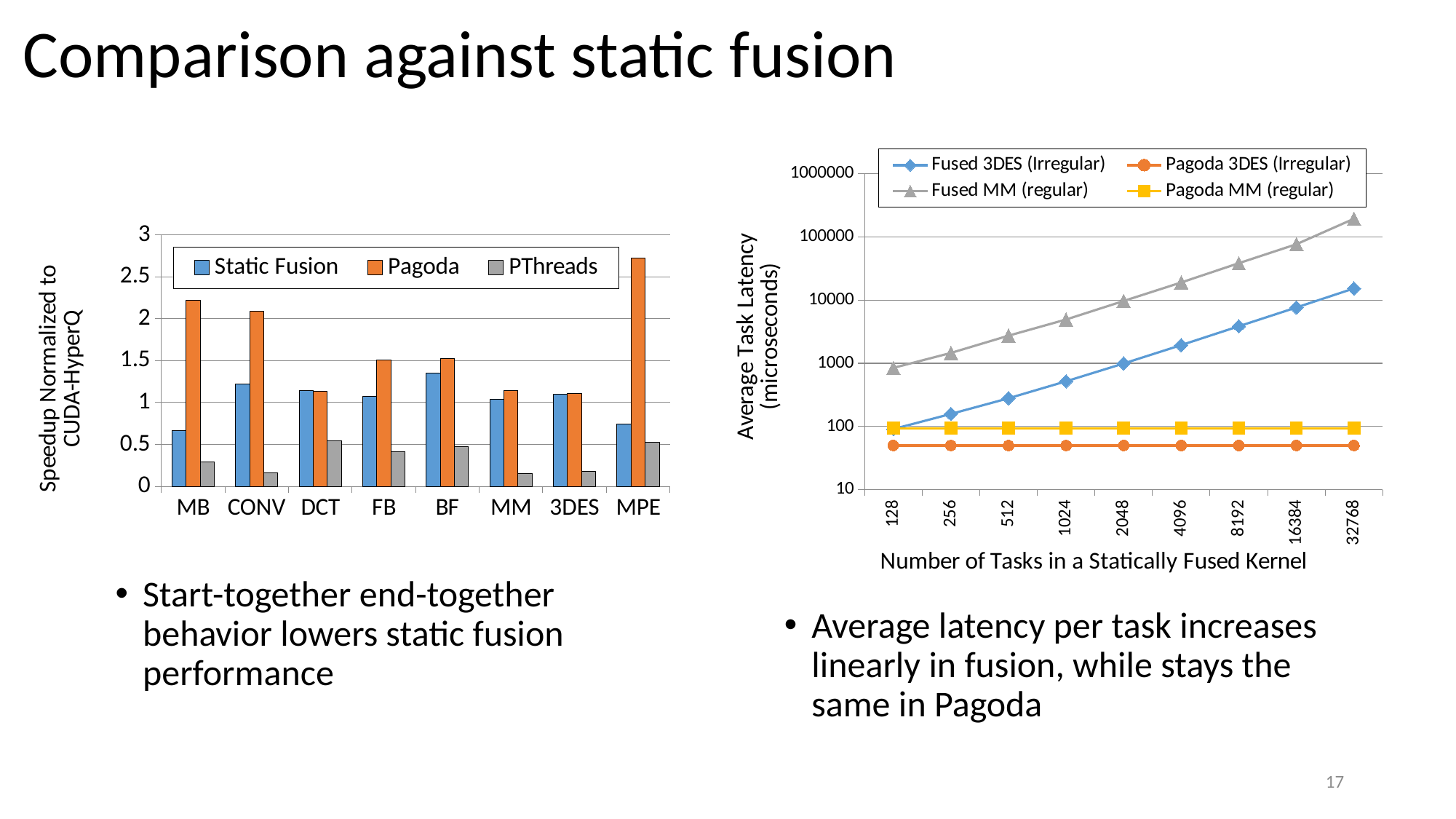

# Comparison against static fusion

### Chart

| Category | Fused 3DES (Irregular) | Pagoda 3DES (Irregular) | Fused MM (regular) | Pagoda MM (regular) |
|---|---|---|---|---|
| 128 | 91.0 | 50.0 | 845.0 | 94.0 |
| 256 | 158.0 | 50.0 | 1459.0 | 94.0 |
| 512 | 279.0 | 50.0 | 2731.0 | 94.0 |
| 1024 | 519.0 | 50.0 | 4921.0 | 94.0 |
| 2048 | 992.0 | 50.0 | 9662.0 | 94.0 |
| 4096 | 1938.0 | 50.0 | 19003.0 | 94.0 |
| 8192 | 3853.0 | 50.0 | 38283.0 | 94.0 |
| 16384 | 7627.0 | 50.0 | 76465.0 | 94.0 |
| 32768 | 15265.0 | 50.0 | 193310.0 | 94.0 |

### Chart

| Category | Static Fusion | Pagoda | PThreads |
|---|---|---|---|
| MB | 0.6647302331 | 2.223433407 | 0.2920764137 |
| CONV | 1.218372334 | 2.09134748 | 0.1637006708 |
| DCT | 1.139550724 | 1.134208591 | 0.540385062 |
| FB | 1.069747444 | 1.505108813 | 0.4134972882 |
| BF | 1.352189272 | 1.528572351 | 0.4758102688 |
| MM | 1.038385109 | 1.140215174 | 0.1520363258 |
| 3DES | 1.100069061 | 1.106925111 | 0.1755234622 |
| MPE | 0.738428242441195 | 2.723601162416535 | 0.526841943311817 |
Start-together end-together behavior lowers static fusion performance

Average latency per task increases linearly in fusion, while stays the same in Pagoda
17